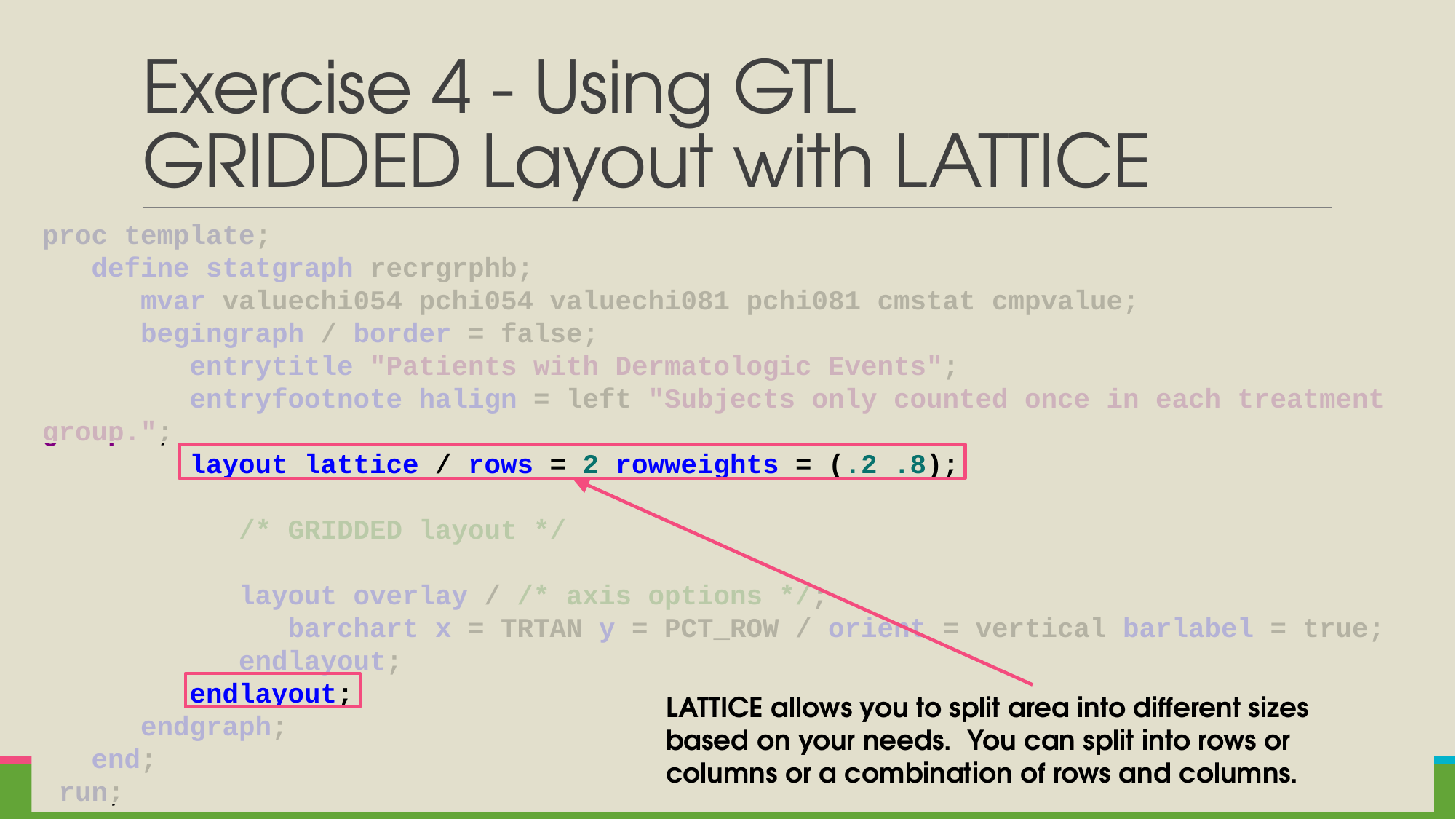

# Exercise 4 - Using GTL GRIDDED Layout with LATTICE
proc template;
   define statgraph recrgrphb;
      mvar valuechi054 pchi054 valuechi081 pchi081 cmstat cmpvalue;
      begingraph / border = false;
         entrytitle "Patients with Dermatologic Events";
         entryfootnote halign = left "Subjects only counted once in each treatment group.";
         layout lattice / rows = 2 rowweights = (.2 .8);

            /* GRIDDED layout */

            layout overlay / /* axis options */;
               barchart x = TRTAN y = PCT_ROW / orient = vertical barlabel = true;
            endlayout;
         endlayout;
      endgraph;
   end;
 run;

LATTICE allows you to split area into different sizes based on your needs.  You can split into rows or columns or a combination of rows and columns.